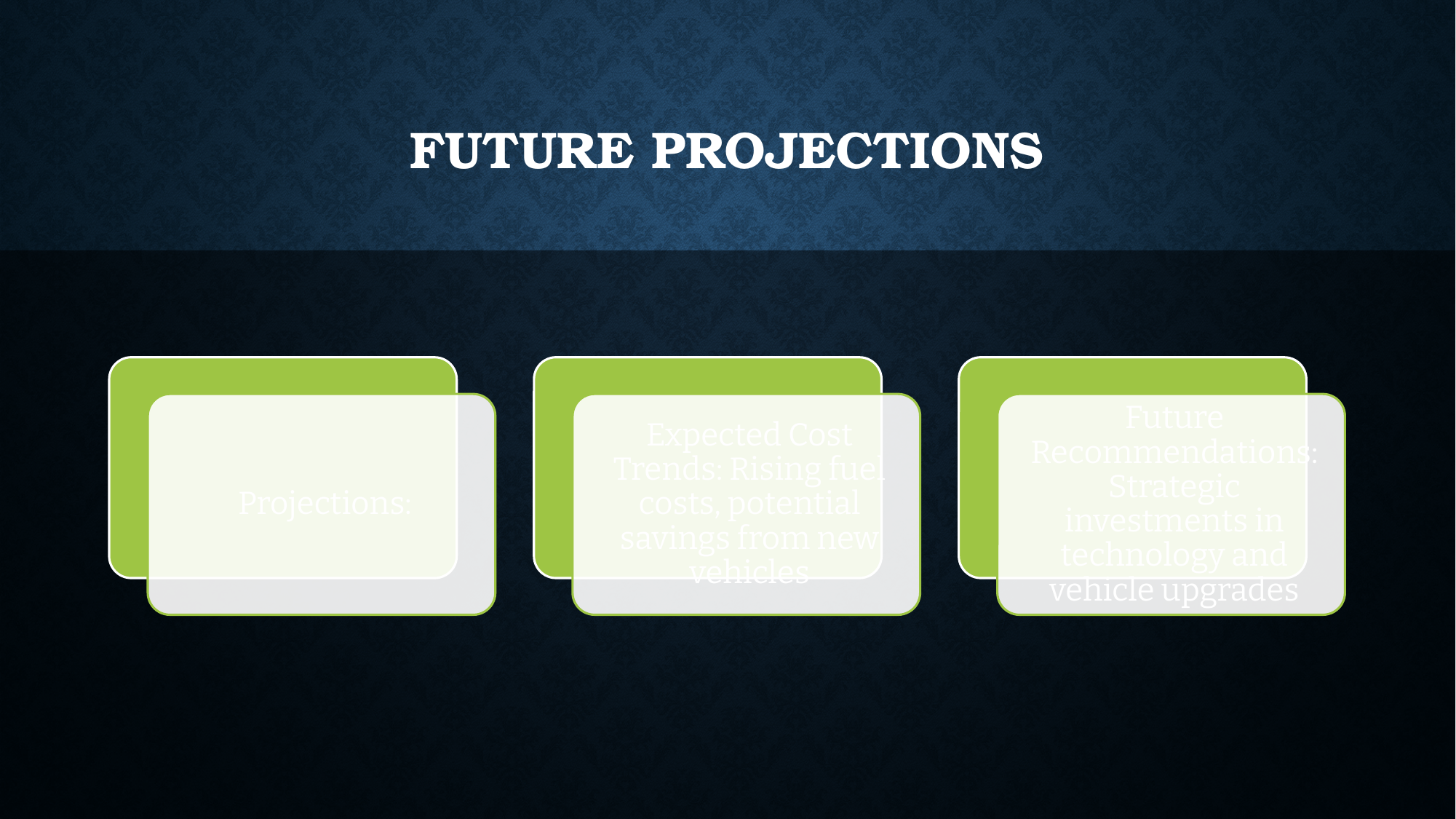

# Future Projections

Projections:
Expected Cost Trends: Rising fuel costs, potential savings from new vehicles
Future Recommendations: Strategic investments in technology and vehicle upgrades